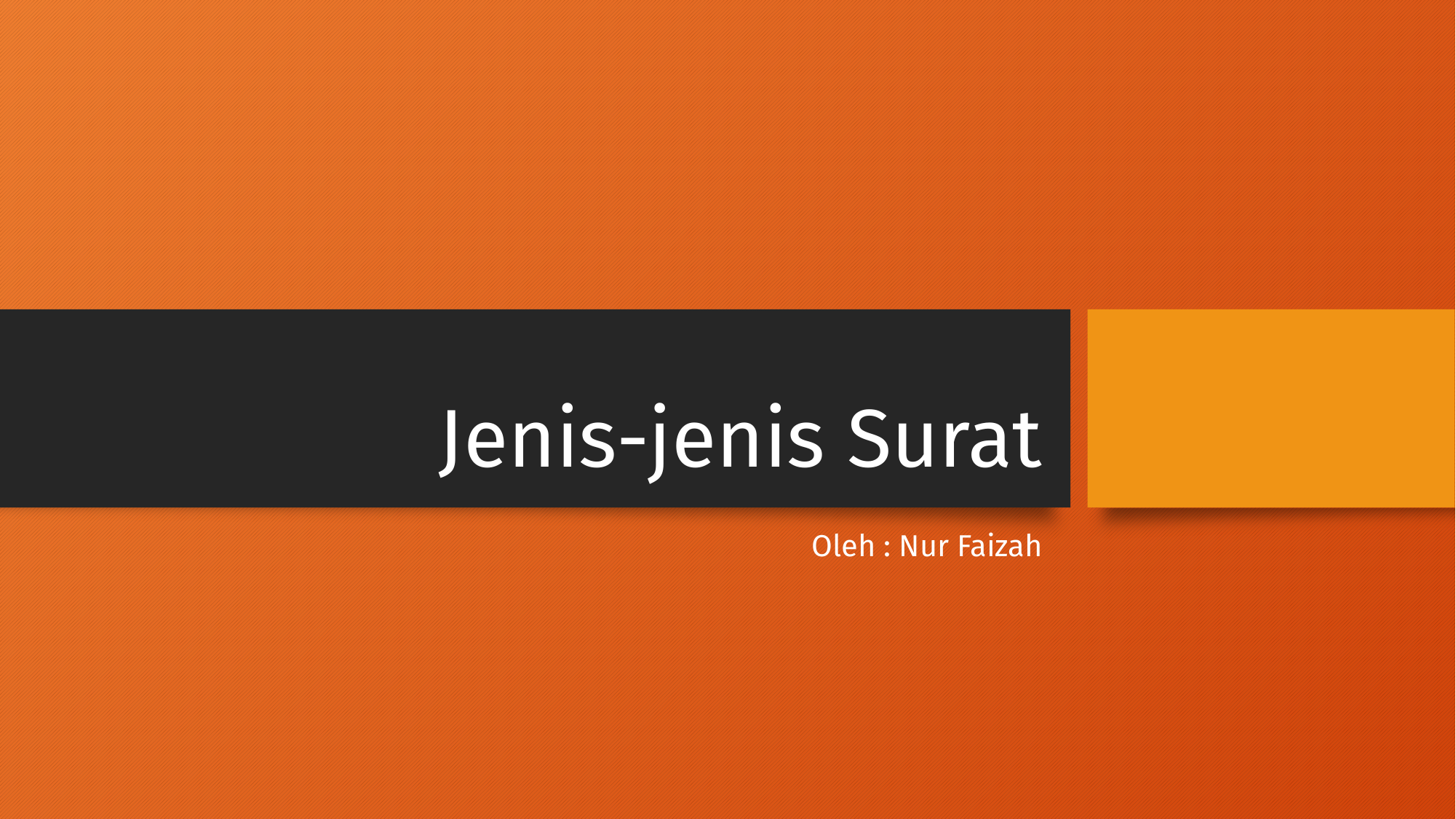

# Jenis-jenis Surat
Oleh : Nur Faizah